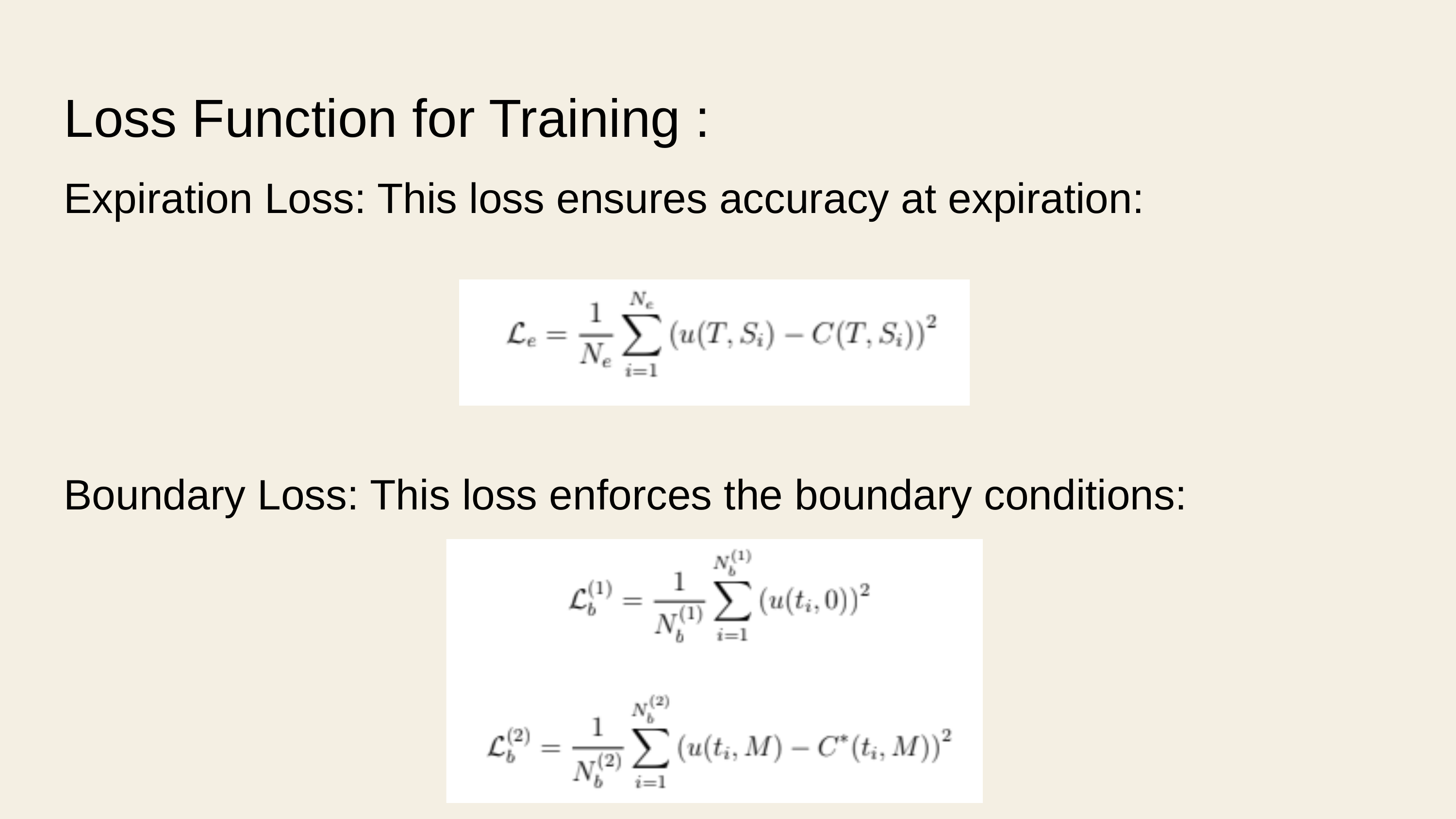

Loss Function for Training :
Expiration Loss: This loss ensures accuracy at expiration:

Boundary Loss: This loss enforces the boundary conditions: